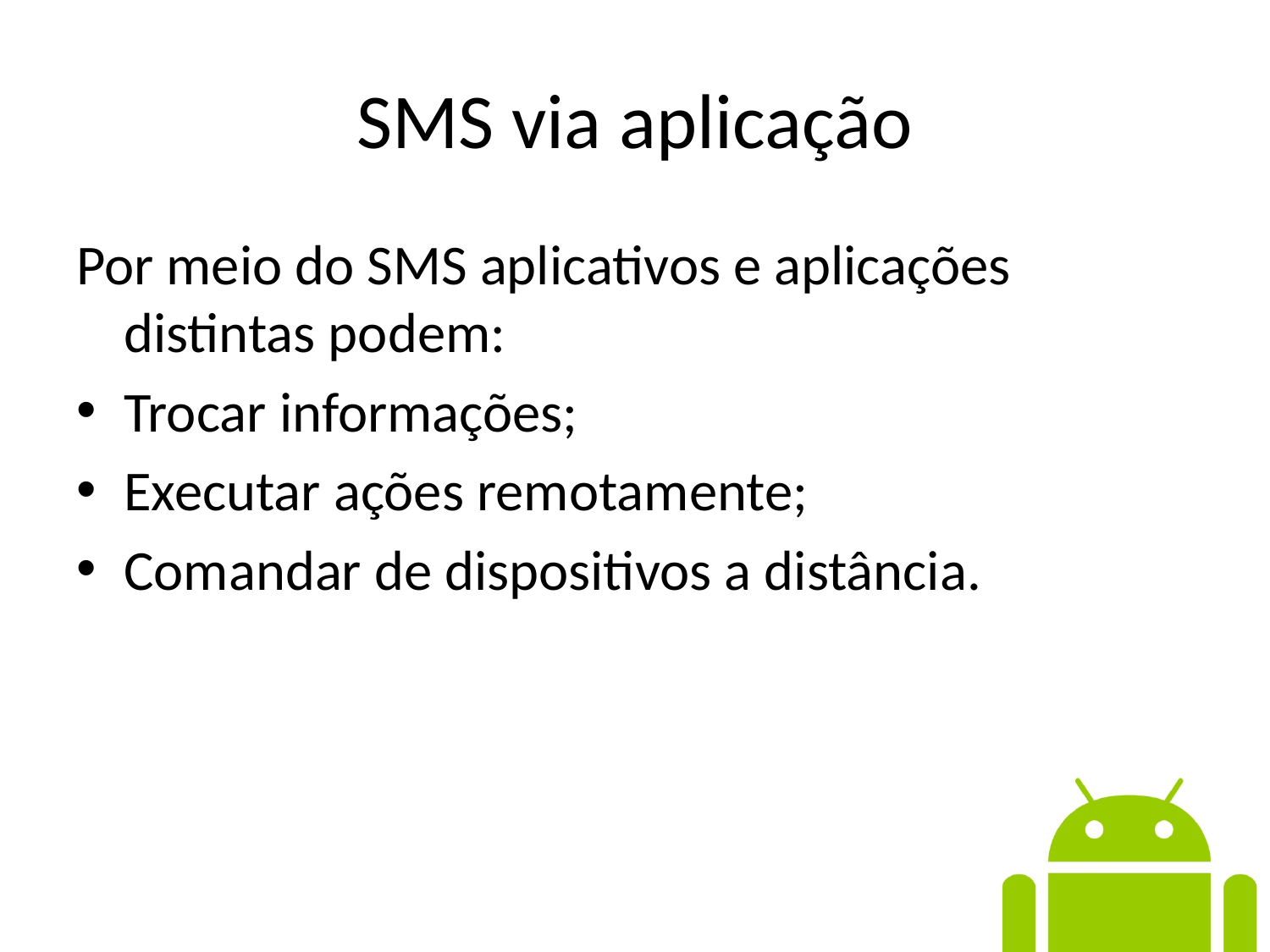

# SMS via aplicação
Por meio do SMS aplicativos e aplicações  distintas podem:
Trocar informações;
Executar ações remotamente;
Comandar de dispositivos a distância.